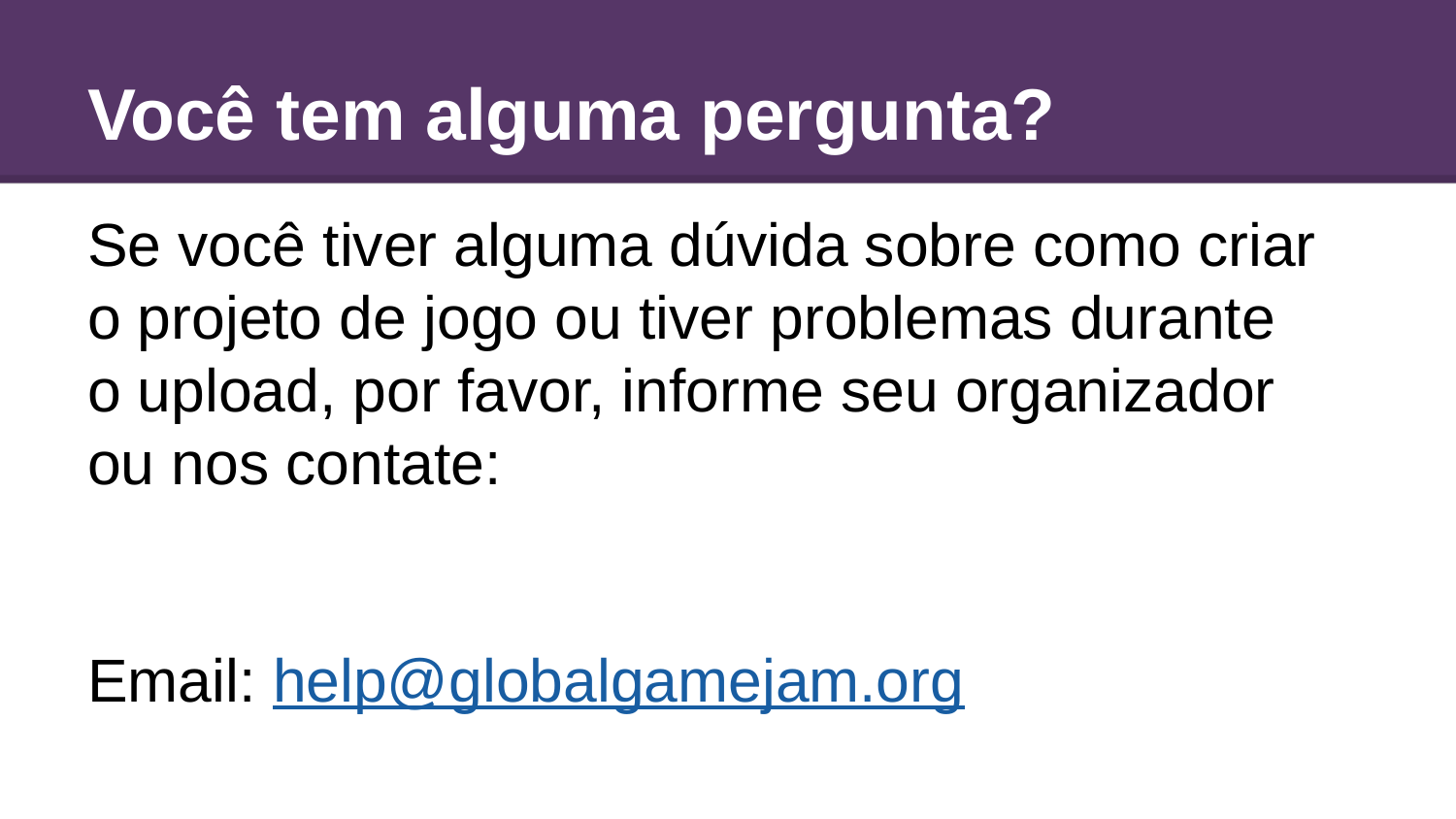

# Você tem alguma pergunta?
Se você tiver alguma dúvida sobre como criar
o projeto de jogo ou tiver problemas durante
o upload, por favor, informe seu organizador
ou nos contate:

Email: help@globalgamejam.org